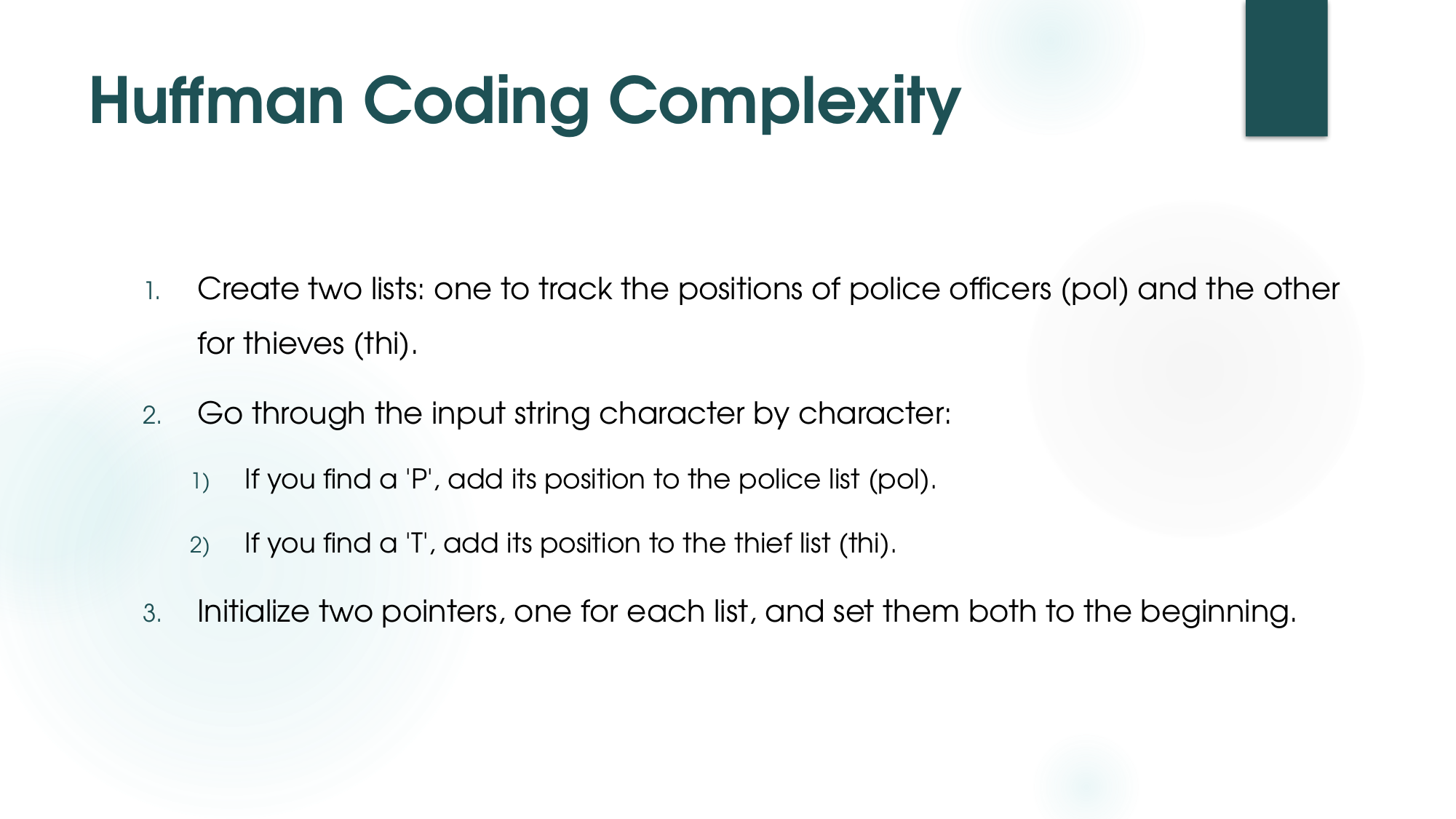

# Huffman Coding Complexity
Create two lists: one to track the positions of police officers (pol) and the other for thieves (thi).
Go through the input string character by character:
If you find a 'P', add its position to the police list (pol).
If you find a 'T', add its position to the thief list (thi).
Initialize two pointers, one for each list, and set them both to the beginning.